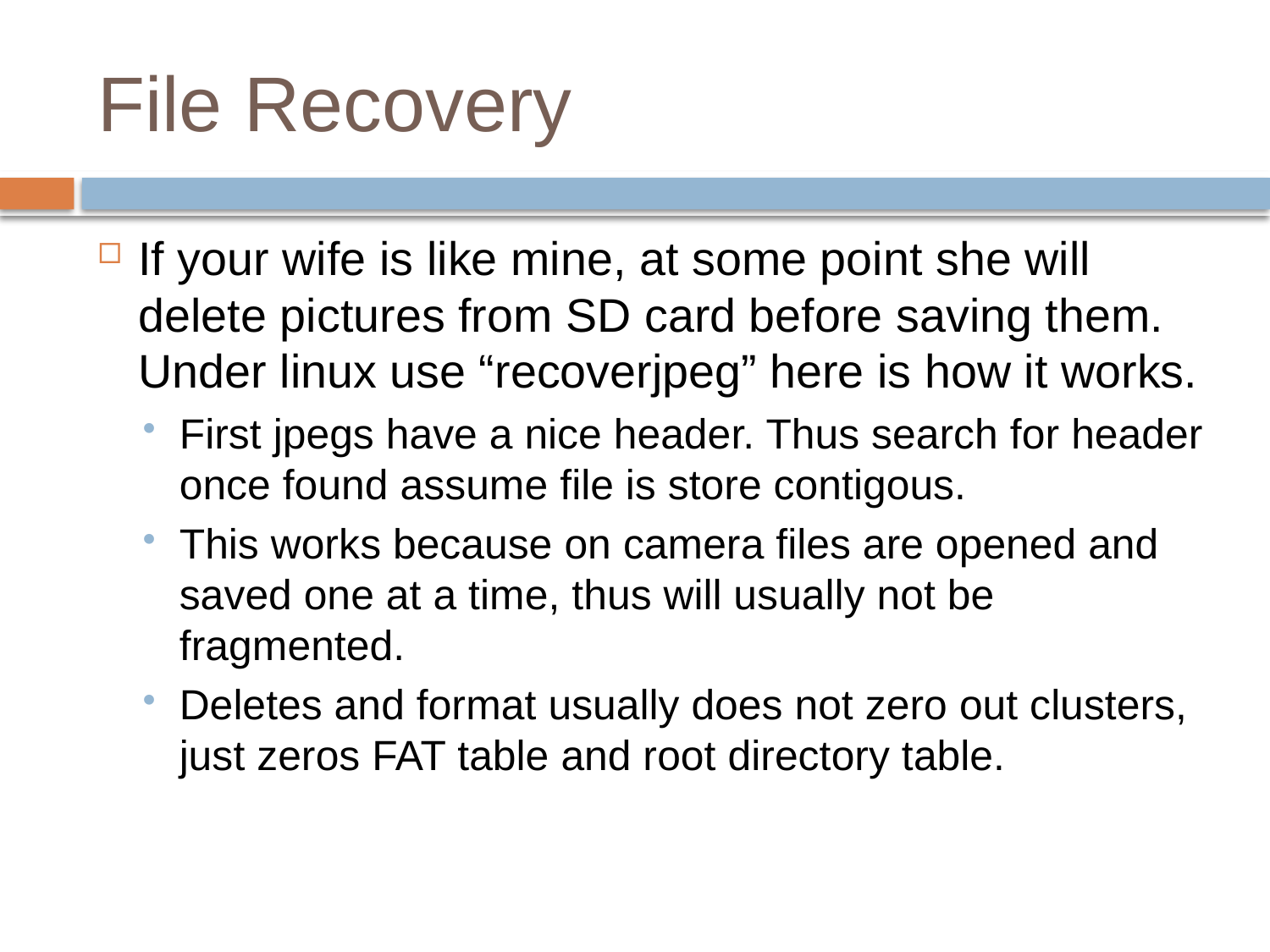

# File Recovery
If your wife is like mine, at some point she will delete pictures from SD card before saving them.  Under linux use “recoverjpeg” here is how it works.
First jpegs have a nice header. Thus search for header once found assume file is store contigous.
This works because on camera files are opened and saved one at a time, thus will usually not be fragmented.
Deletes and format usually does not zero out clusters, just zeros FAT table and root directory table.